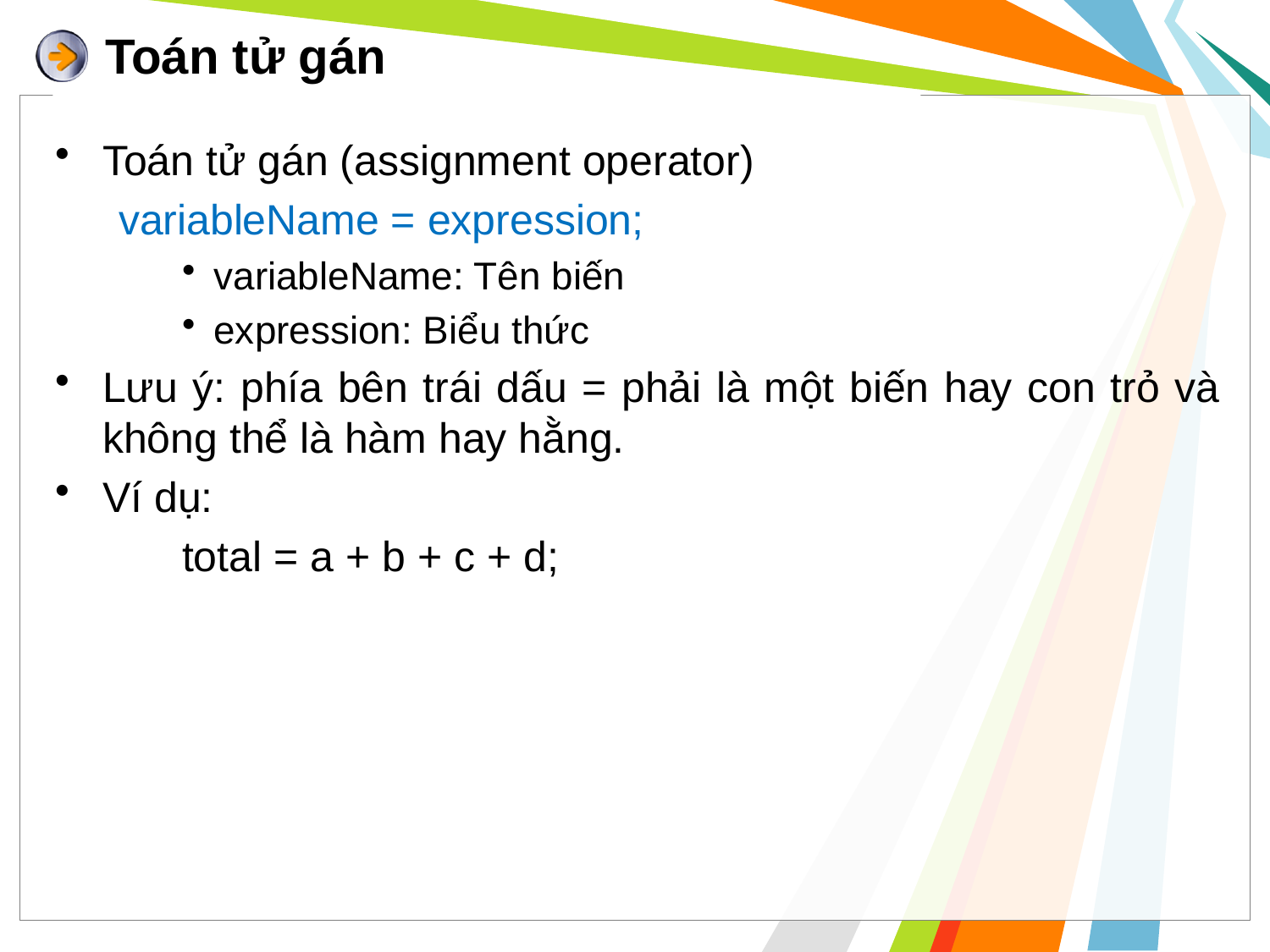

# Toán tử gán
Toán tử gán (assignment operator)
variableName = expression;
variableName: Tên biến
expression: Biểu thức
Lưu ý: phía bên trái dấu = phải là một biến hay con trỏ và không thể là hàm hay hằng.
Ví dụ:
total = a + b + c + d;